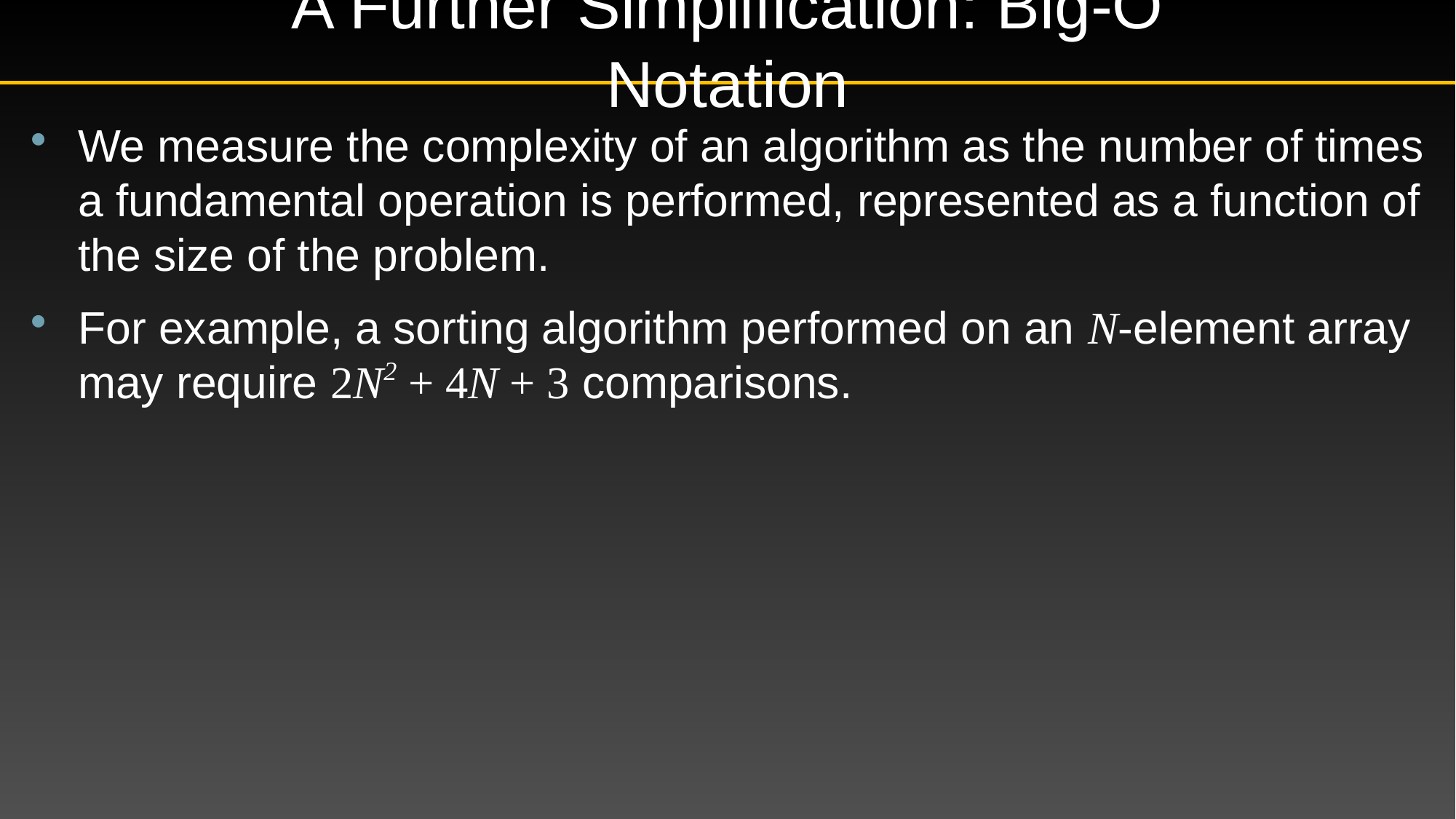

# A Further Simplification: Big-O Notation
We measure the complexity of an algorithm as the number of times a fundamental operation is performed, represented as a function of the size of the problem.
For example, a sorting algorithm performed on an N-element array may require 2N2 + 4N + 3 comparisons.